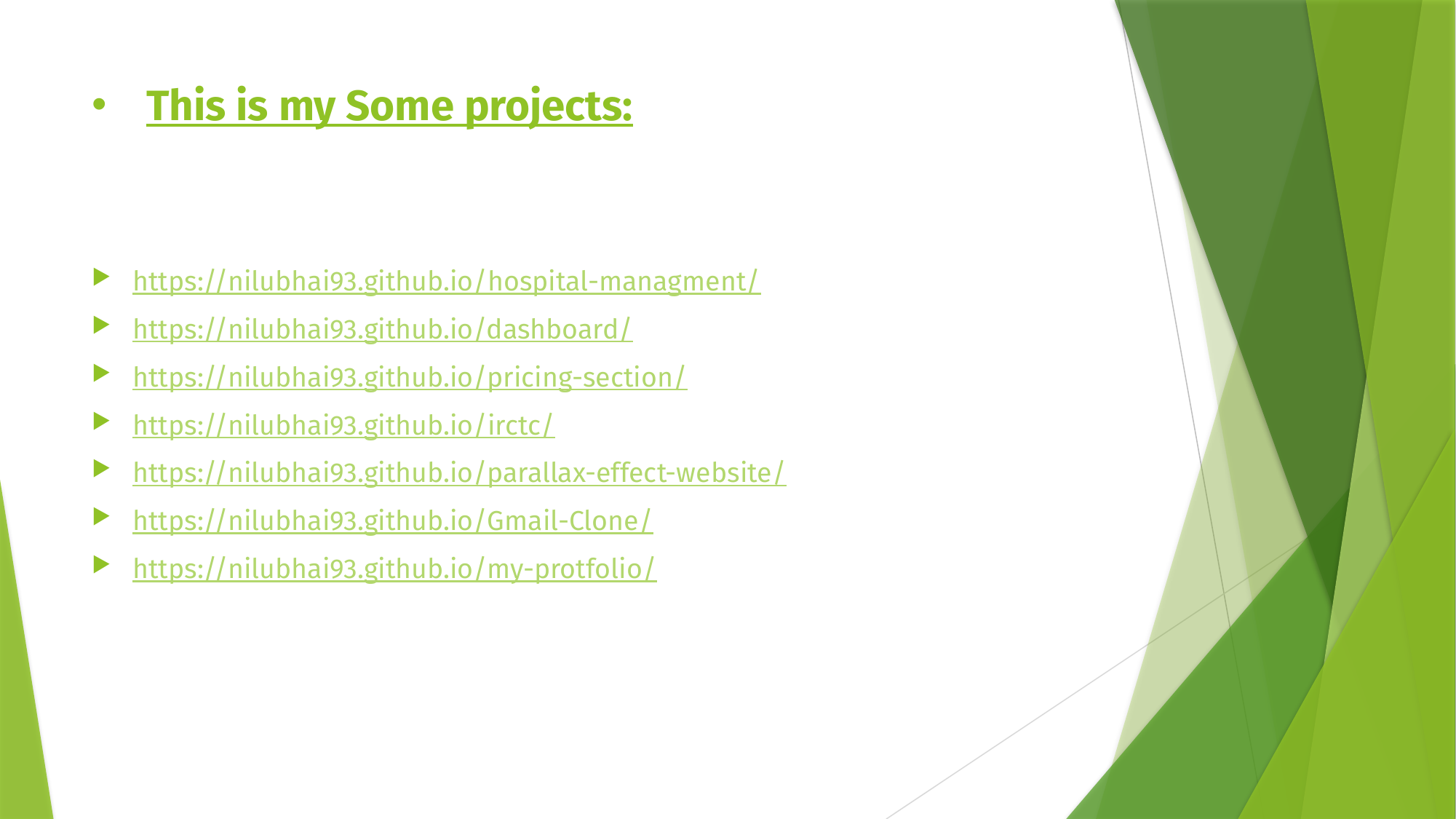

# This is my Some projects:
https://nilubhai93.github.io/hospital-managment/
https://nilubhai93.github.io/dashboard/
https://nilubhai93.github.io/pricing-section/
https://nilubhai93.github.io/irctc/
https://nilubhai93.github.io/parallax-effect-website/
https://nilubhai93.github.io/Gmail-Clone/
https://nilubhai93.github.io/my-protfolio/